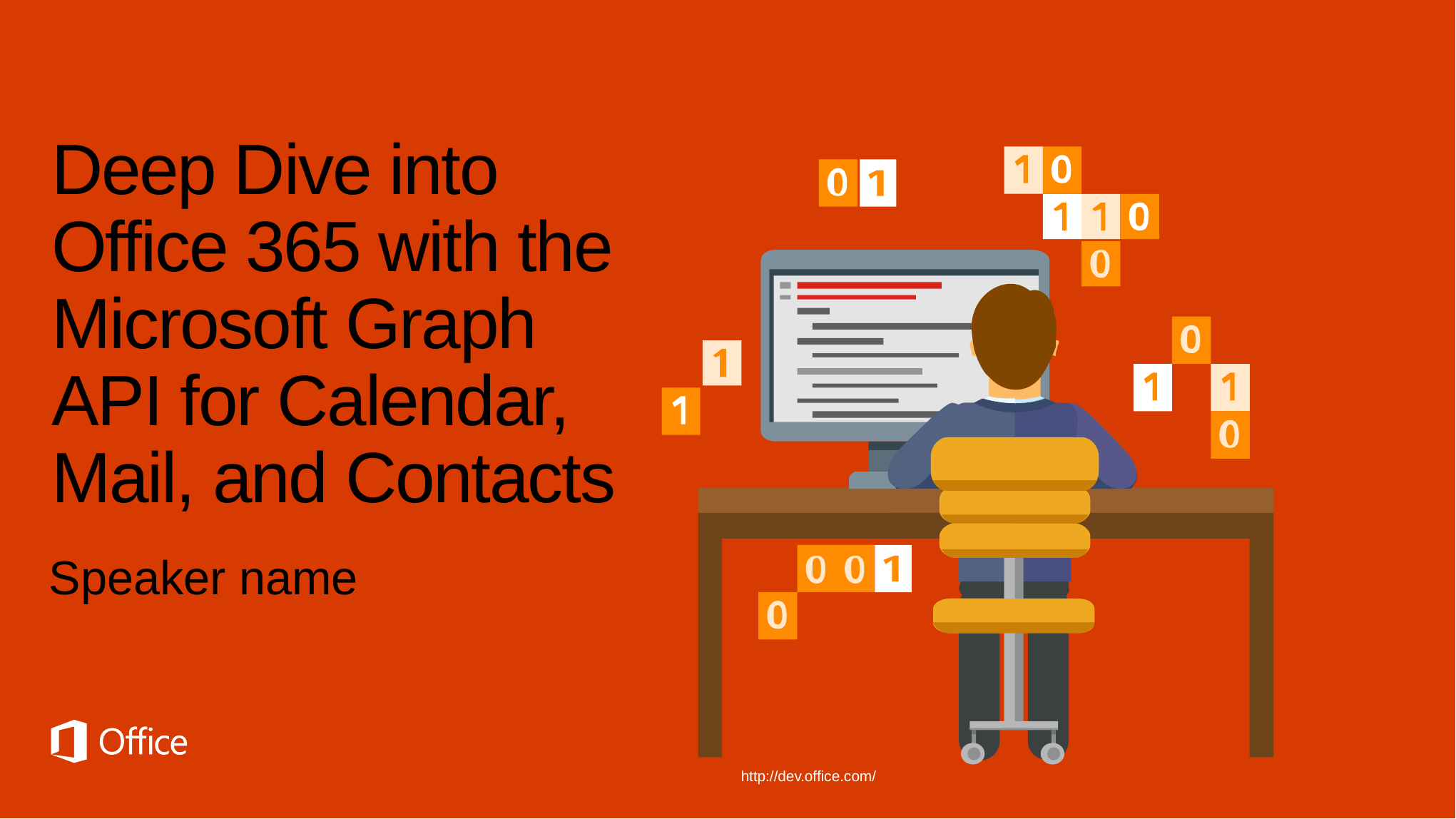

# Deep Dive into Office 365 with the Microsoft Graph API for Calendar, Mail, and Contacts
Speaker name